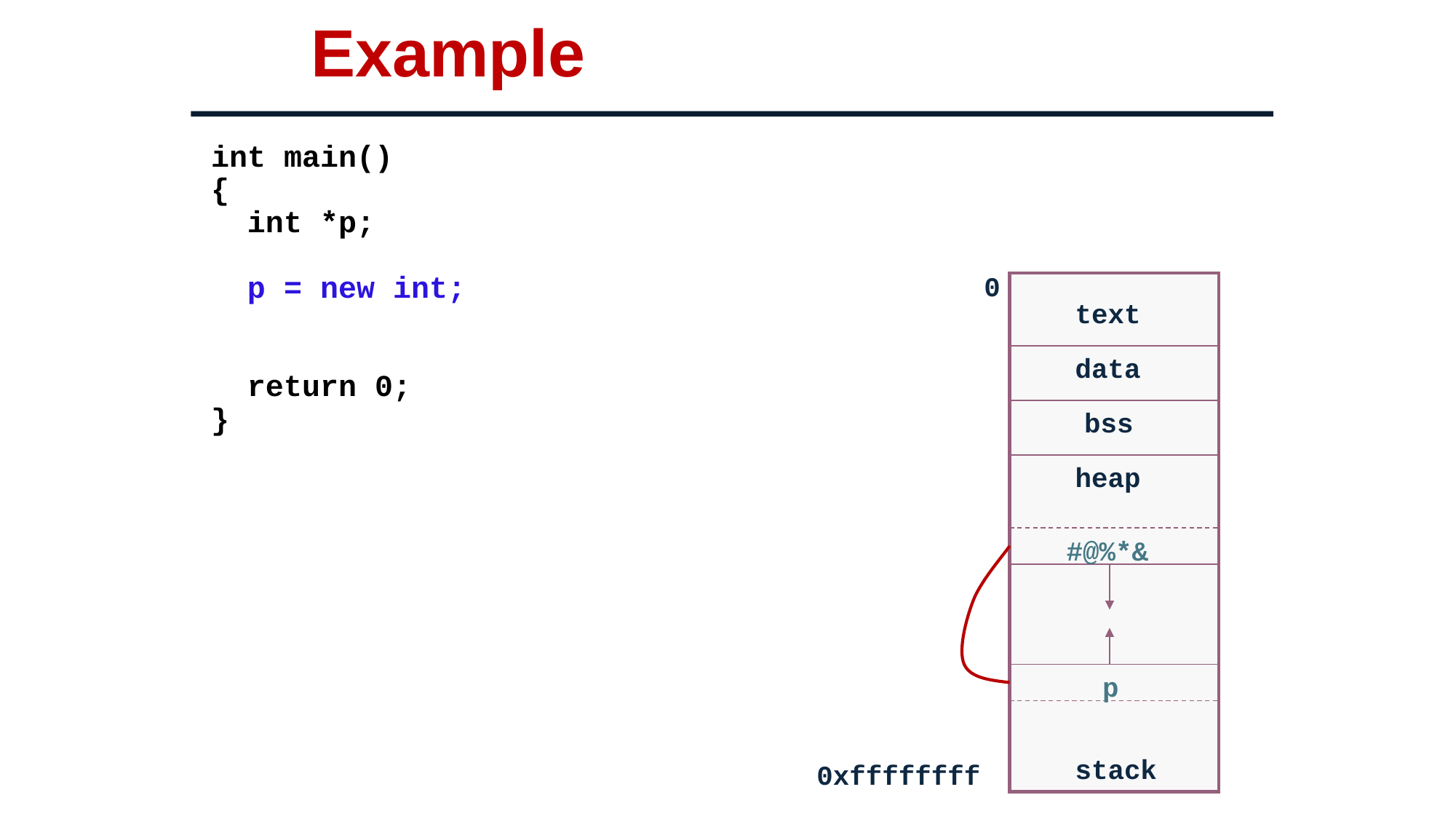

# Example

int main()
{
  int *p;

  p = new int;

  return 0;
}
0

text
data
bss
heap
#@%*&

p
stack
0xffffffff